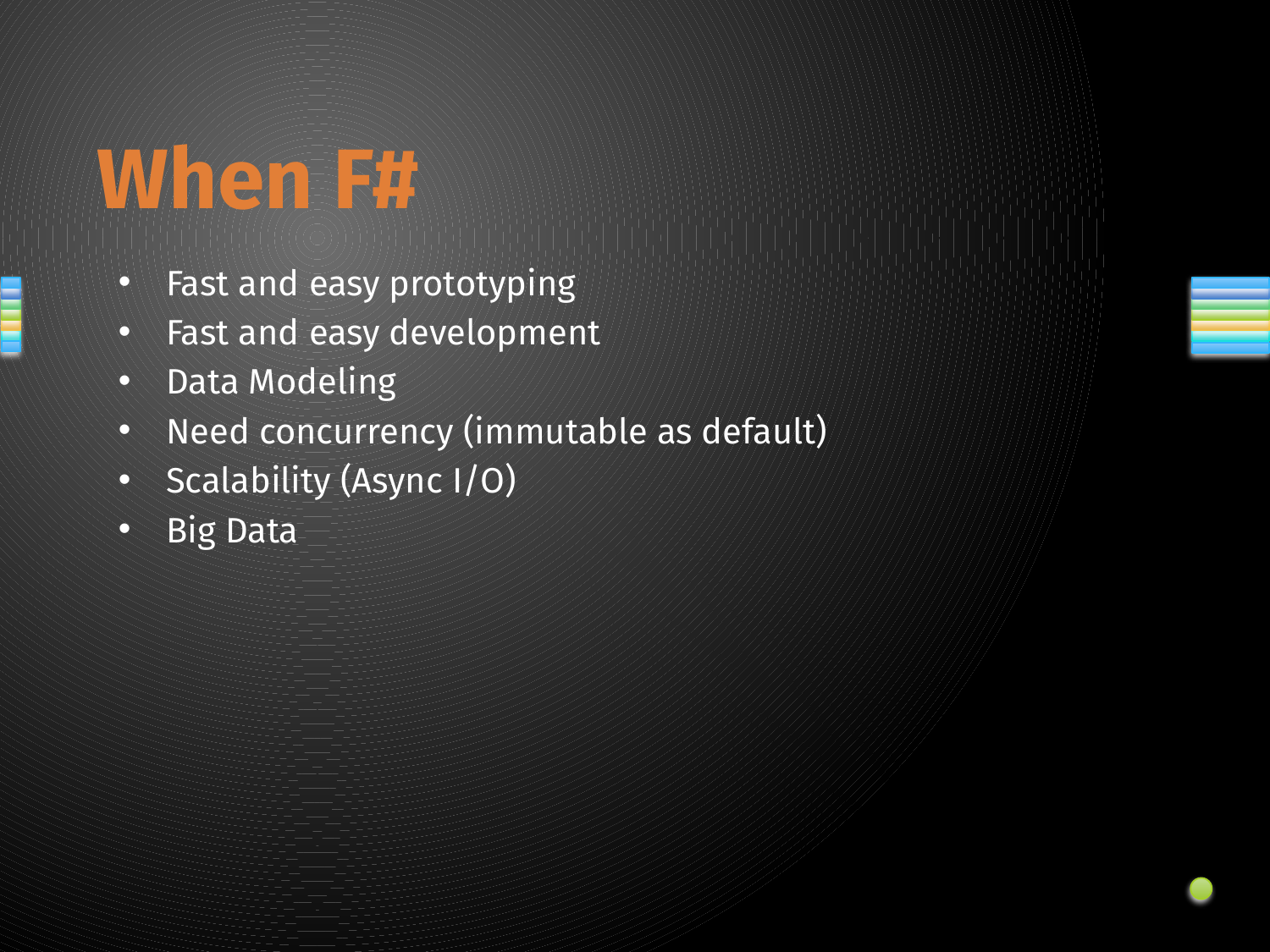

# When F#
Fast and easy prototyping
Fast and easy development
Data Modeling
Need concurrency (immutable as default)
Scalability (Async I/O)
Big Data